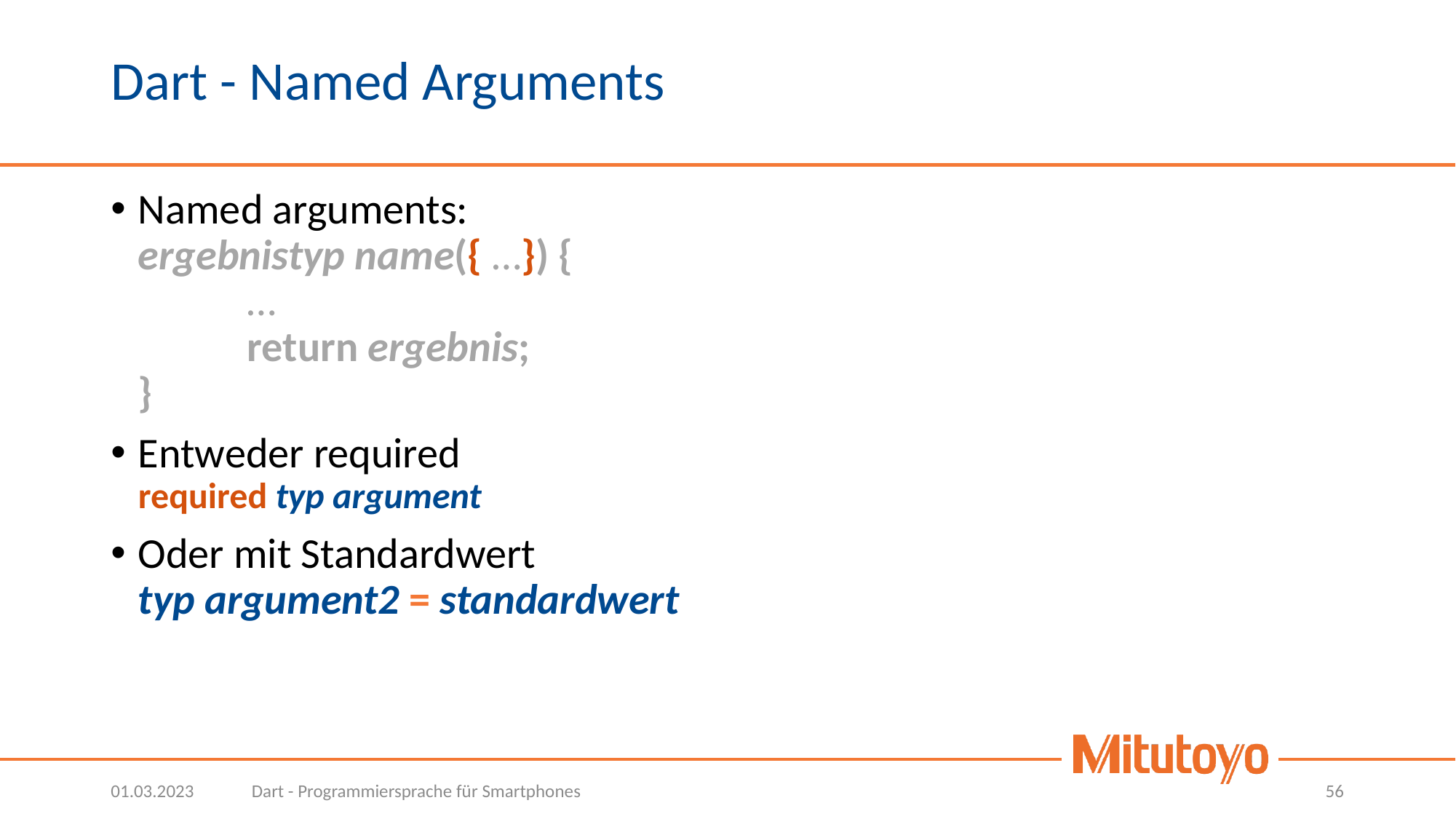

# Dart - Named Arguments
Named arguments:
ergebnistyp name({ …}) {
	…
	return ergebnis;
}
Entweder required
required typ argument
Oder mit Standardwert
typ argument2 = standardwert
01.03.2023
Dart - Programmiersprache für Smartphones
56